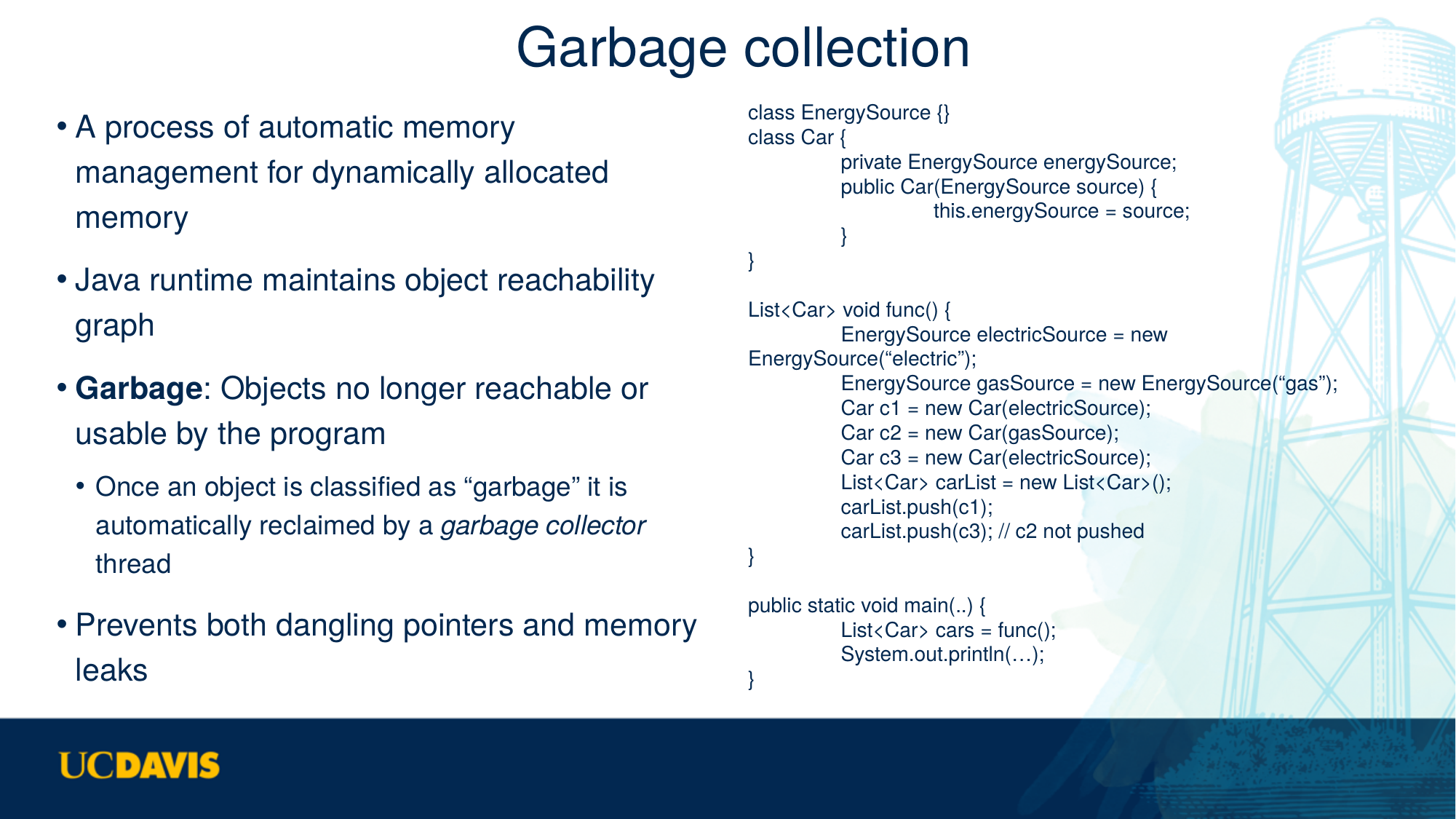

# Garbage collection
A process of automatic memory management for dynamically allocated memory
Java runtime maintains object reachability graph
Garbage: Objects no longer reachable or usable by the program
Once an object is classified as “garbage” it is automatically reclaimed by a garbage collector thread
Prevents both dangling pointers and memory leaks
class EnergySource {}
class Car {
	private EnergySource energySource;
	public Car(EnergySource source) {
		this.energySource = source;
	}
}

List<Car> void func() {
	EnergySource electricSource = new EnergySource(“electric”);
	EnergySource gasSource = new EnergySource(“gas”);
	Car c1 = new Car(electricSource);
	Car c2 = new Car(gasSource);
	Car c3 = new Car(electricSource);
	List<Car> carList = new List<Car>();
	carList.push(c1);
	carList.push(c3); // c2 not pushed
}

public static void main(..) {
	List<Car> cars = func();
	System.out.println(…);
}